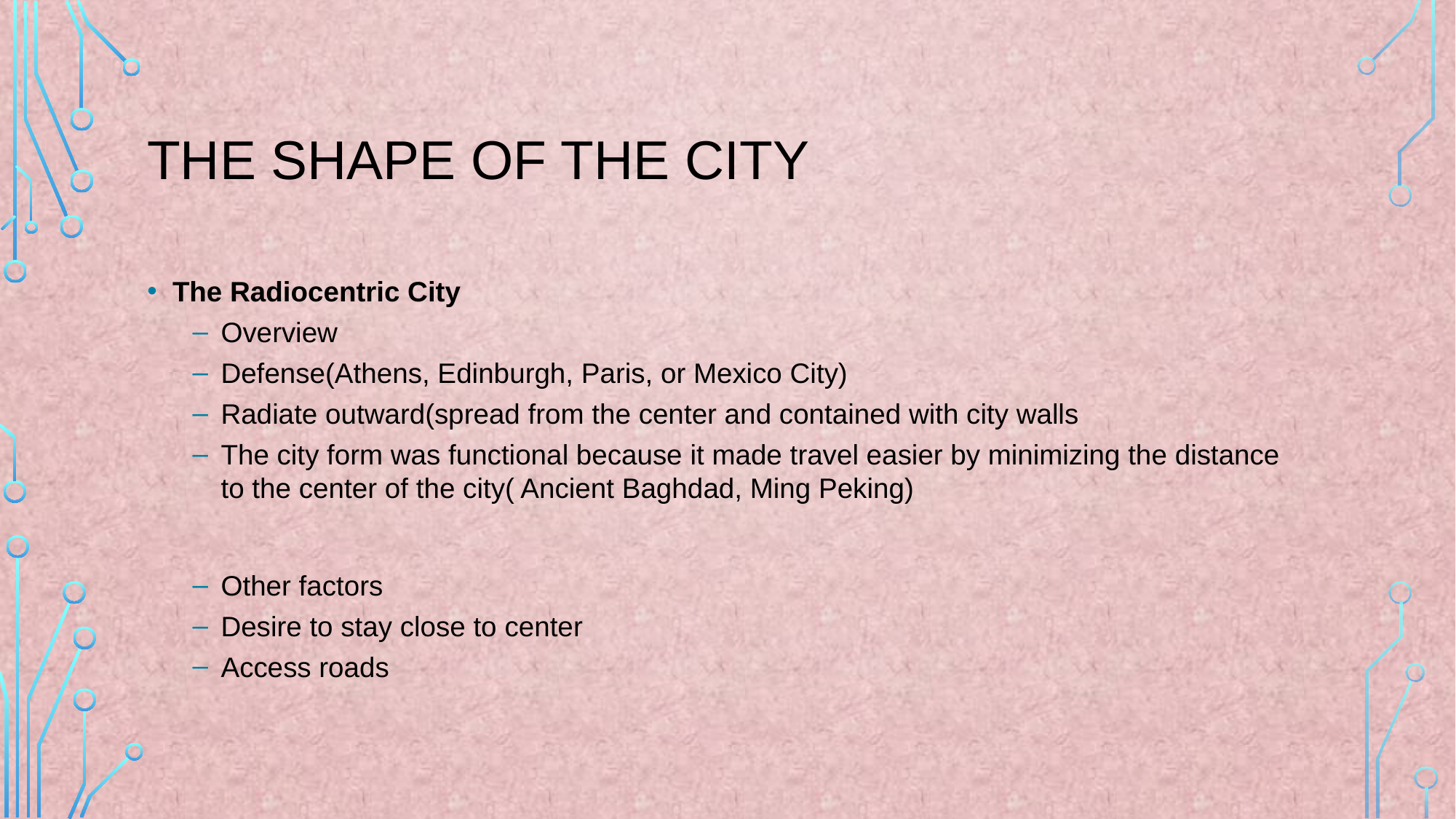

# The Shape of the City
The Radiocentric City
Overview
Defense(Athens, Edinburgh, Paris, or Mexico City)
Radiate outward(spread from the center and contained with city walls
The city form was functional because it made travel easier by minimizing the distance to the center of the city( Ancient Baghdad, Ming Peking)

Other factors
Desire to stay close to center
Access roads